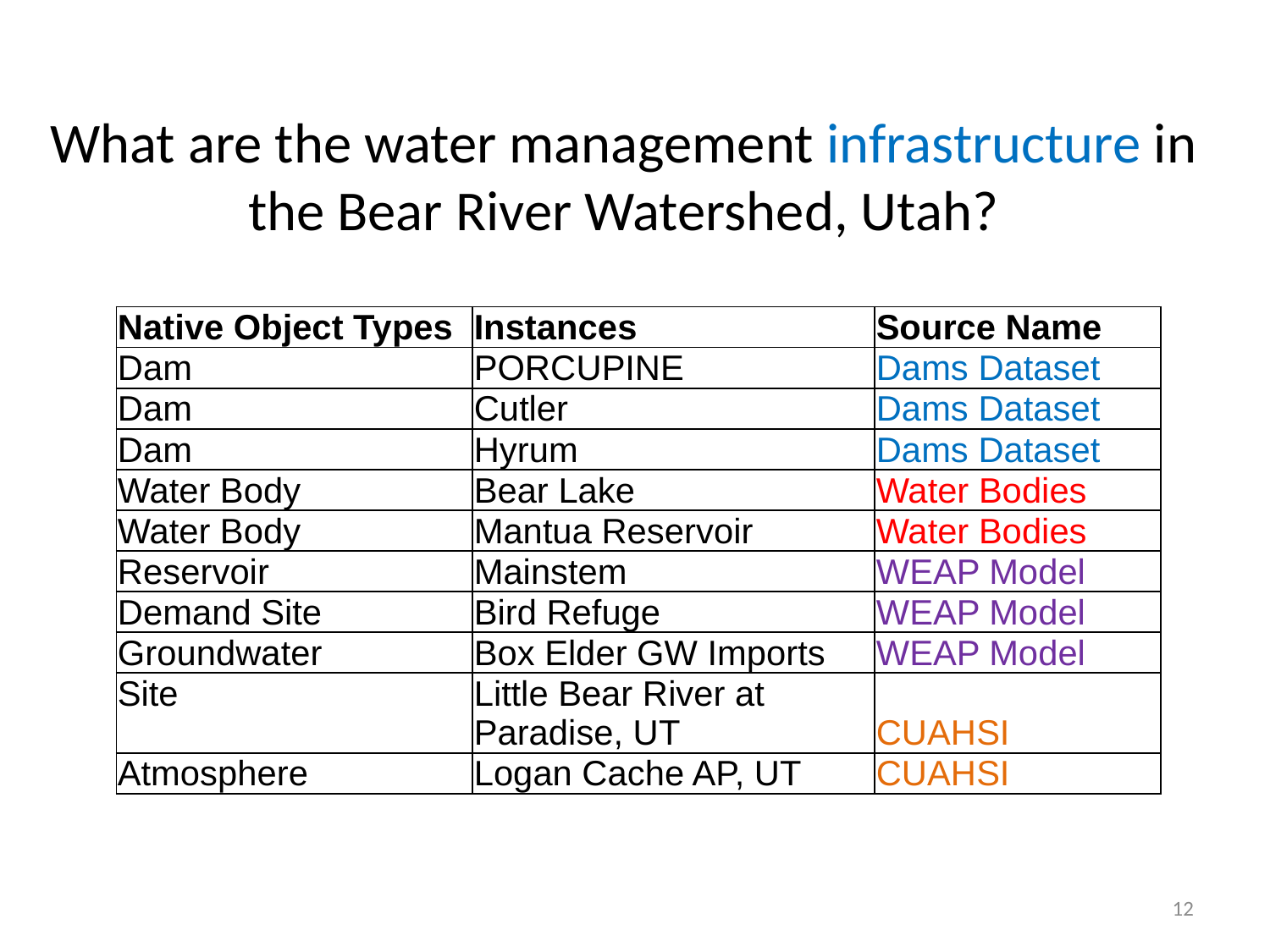

# What are the water management infrastructure in the Bear River Watershed, Utah?
| Native Object Types | Instances | Source Name |
| --- | --- | --- |
| Dam | PORCUPINE | Dams Dataset |
| Dam | Cutler | Dams Dataset |
| Dam | Hyrum | Dams Dataset |
| Water Body | Bear Lake | Water Bodies |
| Water Body | Mantua Reservoir | Water Bodies |
| Reservoir | Mainstem | WEAP Model |
| Demand Site | Bird Refuge | WEAP Model |
| Groundwater | Box Elder GW Imports | WEAP Model |
| Site | Little Bear River at Paradise, UT | CUAHSI |
| Atmosphere | Logan Cache AP, UT | CUAHSI |
12